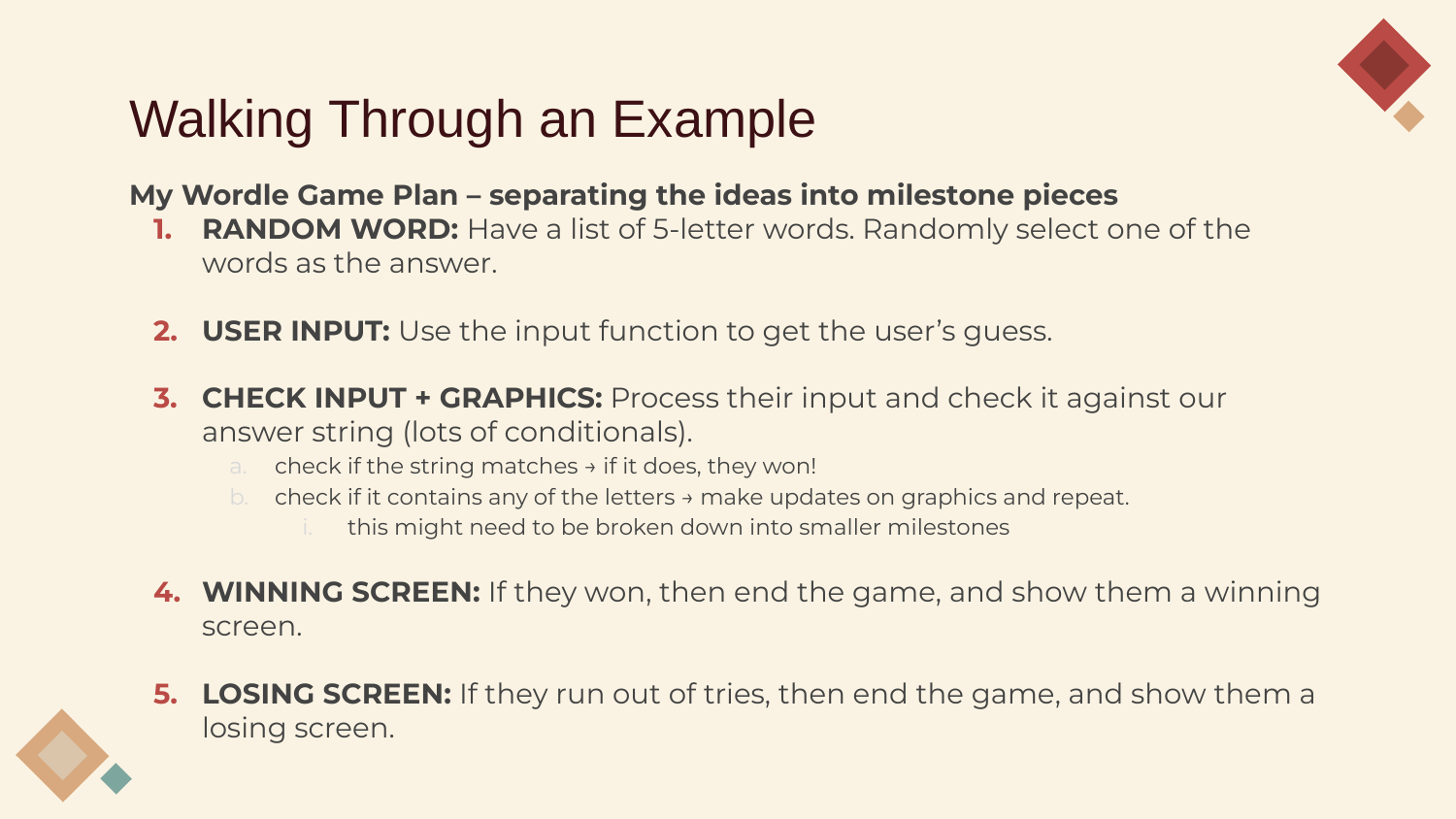

# Walking Through an Example
My Wordle Game Plan – separating the ideas into milestone pieces
RANDOM WORD: Have a list of 5-letter words. Randomly select one of the words as the answer.

USER INPUT: Use the input function to get the user’s guess.

CHECK INPUT + GRAPHICS: Process their input and check it against our answer string (lots of conditionals).
check if the string matches → if it does, they won!
check if it contains any of the letters → make updates on graphics and repeat.
this might need to be broken down into smaller milestones

WINNING SCREEN: If they won, then end the game, and show them a winning screen.

LOSING SCREEN: If they run out of tries, then end the game, and show them a losing screen.